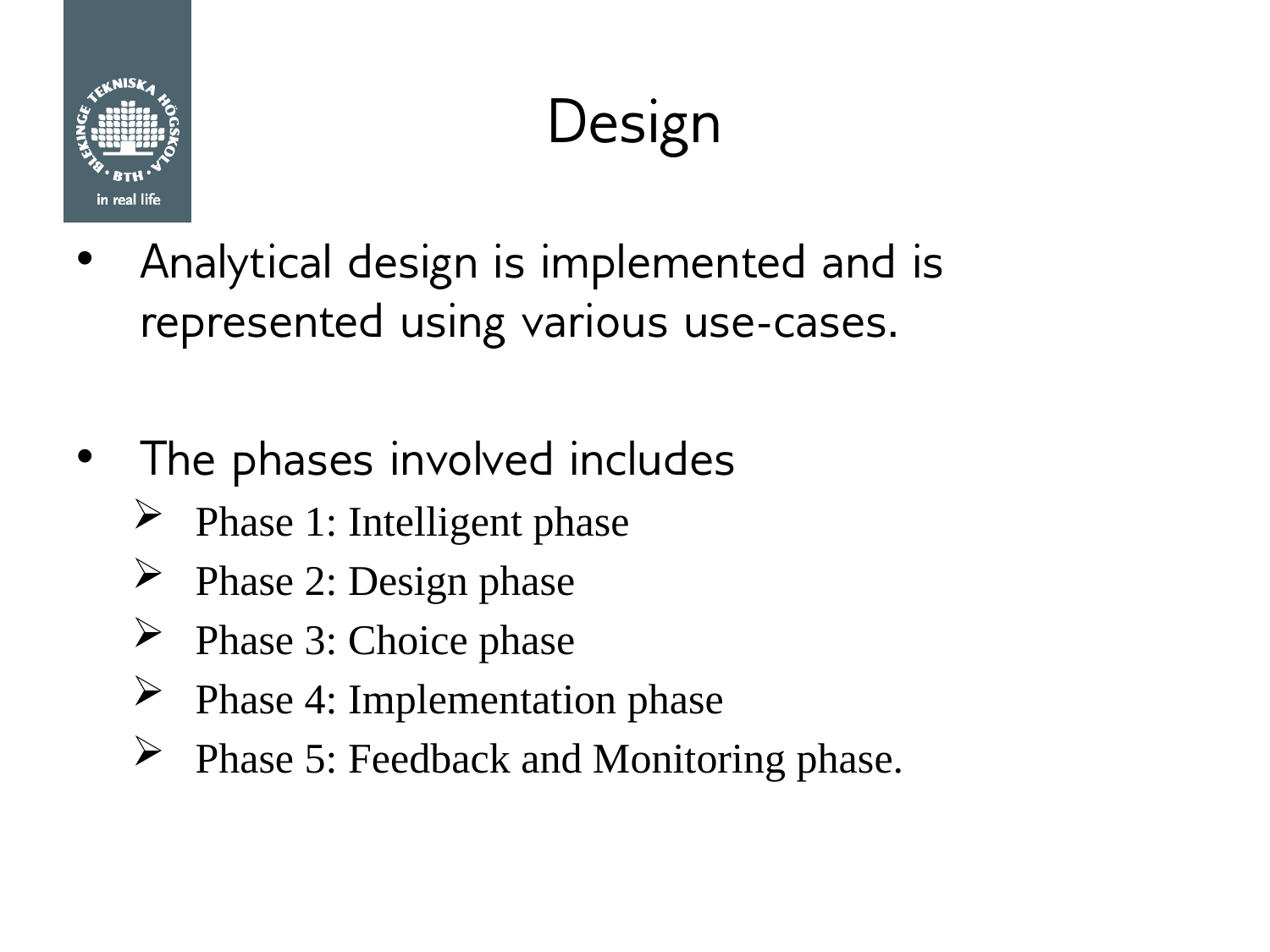

# Design
Analytical design is implemented and is represented using various use-cases.

The phases involved includes
Phase 1: Intelligent phase
Phase 2: Design phase
Phase 3: Choice phase
Phase 4: Implementation phase
Phase 5: Feedback and Monitoring phase.